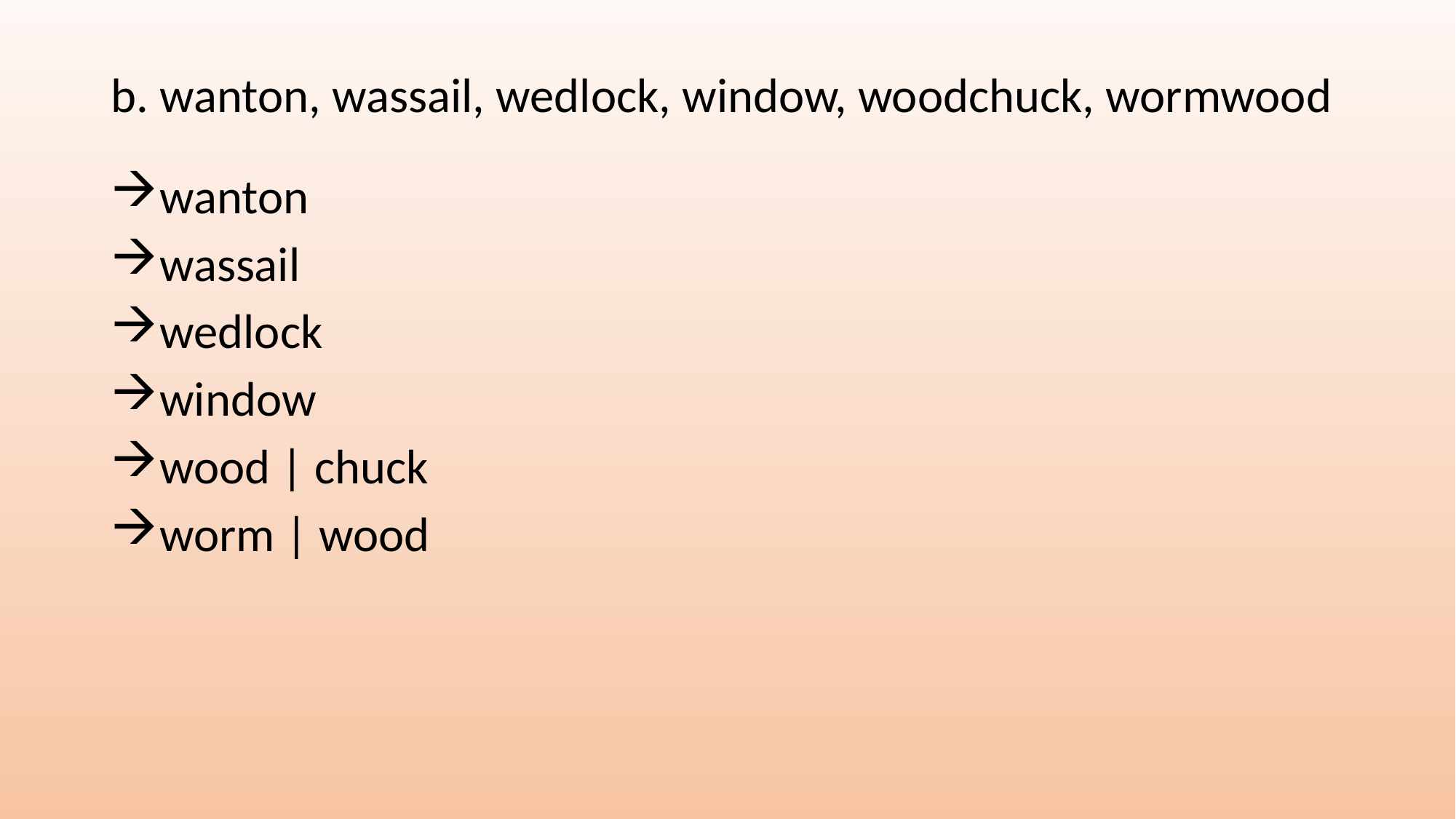

# b. wanton, wassail, wedlock, window, woodchuck, wormwood
wanton
wassail
wedlock
window
wood | chuck
worm | wood